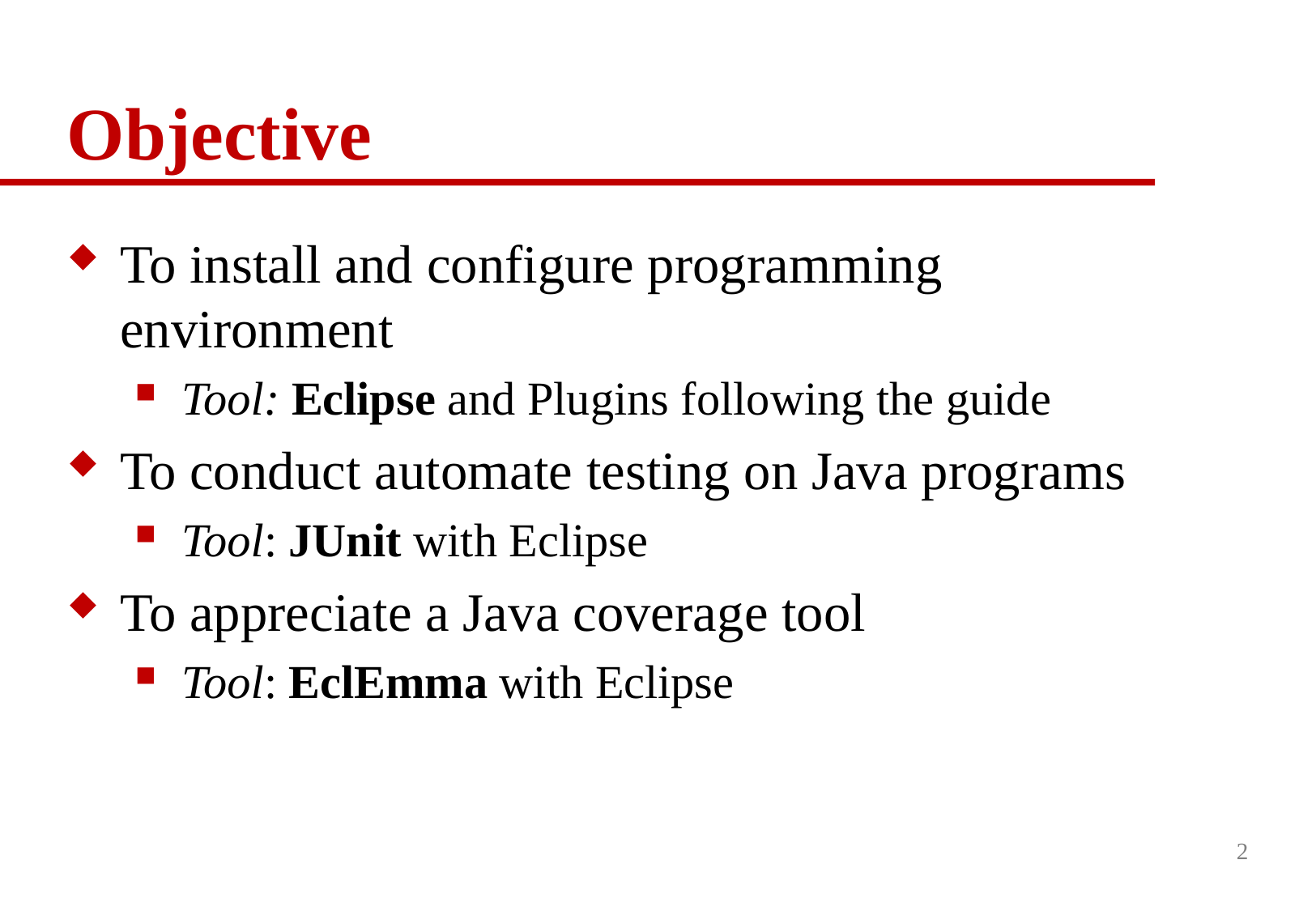

# Objective
To install and configure programming environment
Tool: Eclipse and Plugins following the guide
To conduct automate testing on Java programs
Tool: JUnit with Eclipse
To appreciate a Java coverage tool
Tool: EclEmma with Eclipse

2